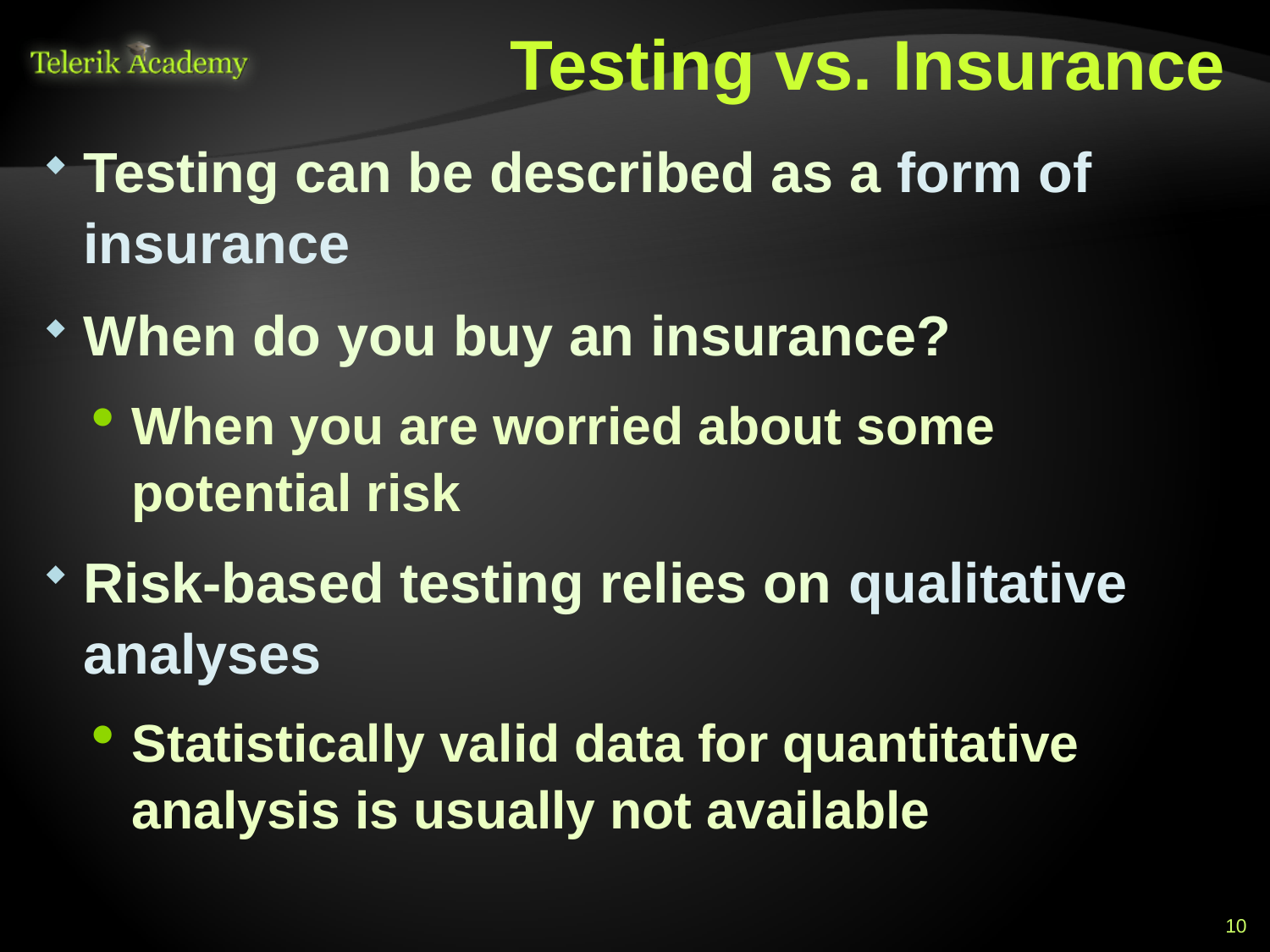

# Testing vs. Insurance
Testing can be described as a form of insurance
When do you buy an insurance?
When you are worried about some potential risk
Risk-based testing relies on qualitative analyses
Statistically valid data for quantitative analysis is usually not available
10